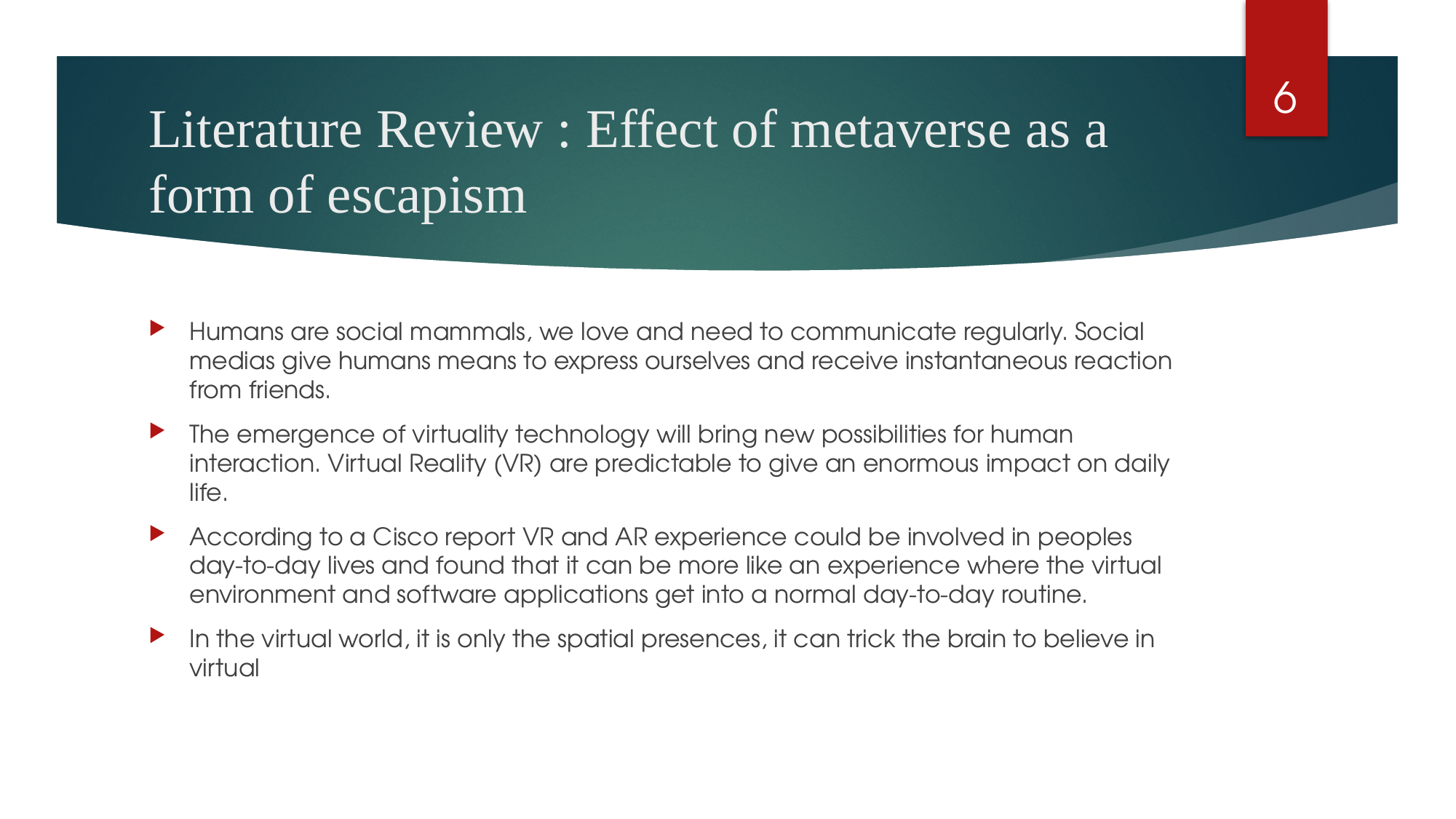

6
# Literature Review : Effect of metaverse as a form of escapism
Humans are social mammals, we love and need to communicate regularly. Social medias give humans means to express ourselves and receive instantaneous reaction from friends.
The emergence of virtuality technology will bring new possibilities for human interaction. Virtual Reality (VR) are predictable to give an enormous impact on daily life.
According to a Cisco report VR and AR experience could be involved in peoples day-to-day lives and found that it can be more like an experience where the virtual environment and software applications get into a normal day-to-day routine.
In the virtual world, it is only the spatial presences, it can trick the brain to believe in virtual